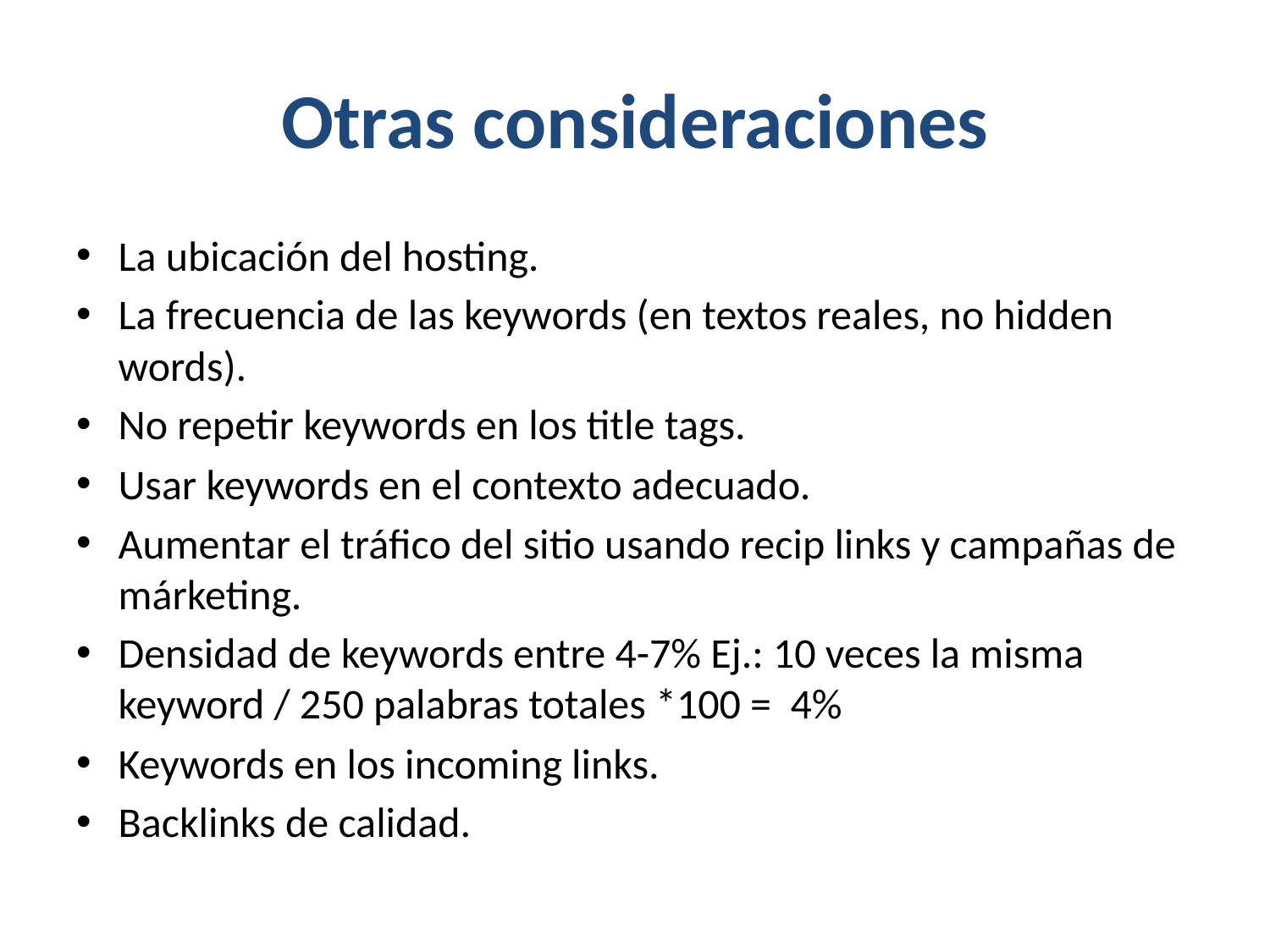

# Otras consideraciones
La ubicación del hosting.
La frecuencia de las keywords (en textos reales, no hidden words).
No repetir keywords en los title tags.
Usar keywords en el contexto adecuado.
Aumentar el tráfico del sitio usando recip links y campañas de márketing.
Densidad de keywords entre 4-7% Ej.: 10 veces la misma keyword / 250 palabras totales *100 =  4%
Keywords en los incoming links.
Backlinks de calidad.